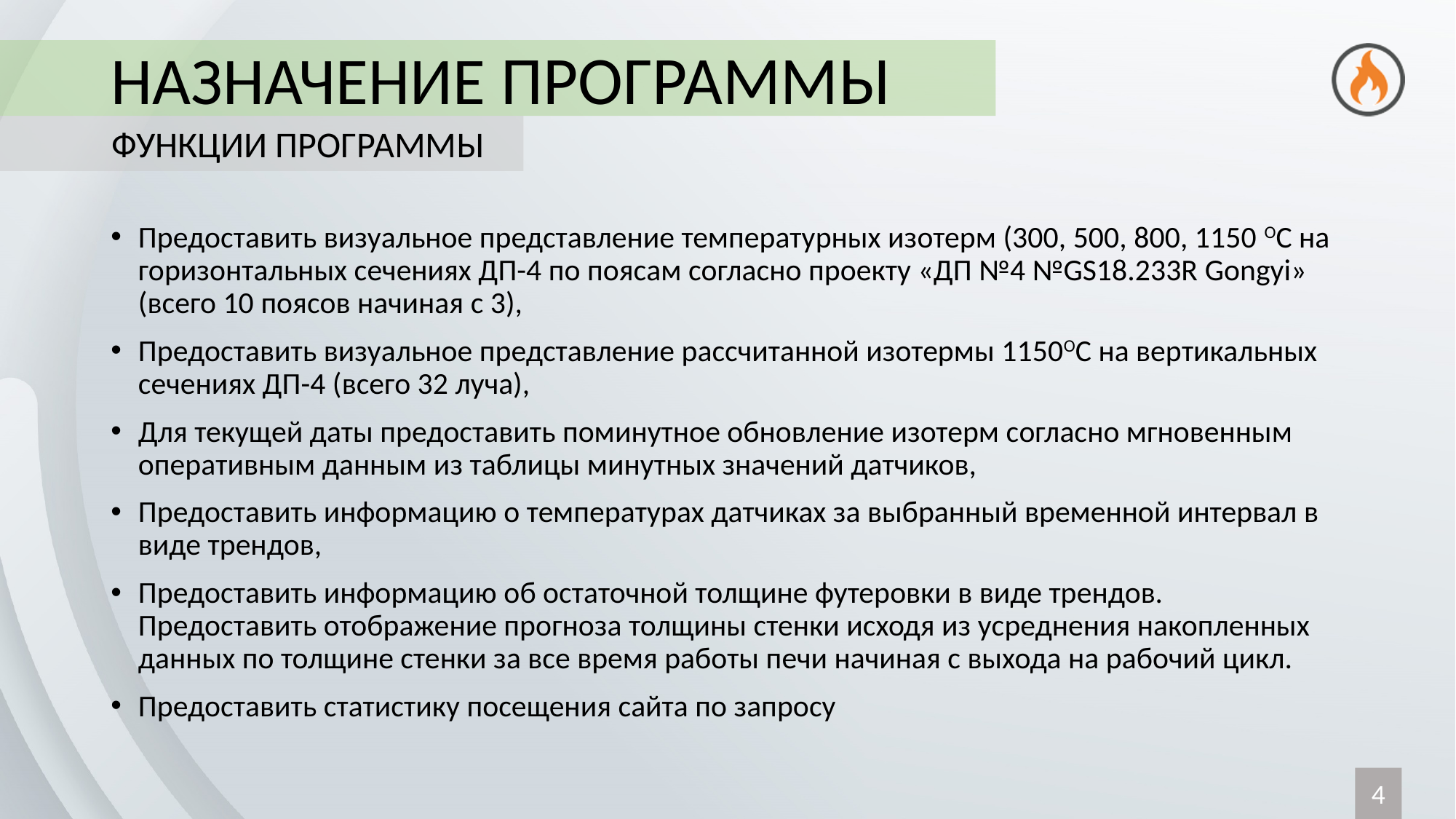

# НАЗНАЧЕНИЕ ПРОГРАММЫ

ФУНКЦИИ ПРОГРАММЫ
Предоставить визуальное представление температурных изотерм (300, 500, 800, 1150 ОС на горизонтальных сечениях ДП-4 по поясам согласно проекту «ДП №4 №GS18.233R Gongyi» (всего 10 поясов начиная с 3),
Предоставить визуальное представление рассчитанной изотермы 1150ОС на вертикальных сечениях ДП-4 (всего 32 луча),
Для текущей даты предоставить поминутное обновление изотерм согласно мгновенным оперативным данным из таблицы минутных значений датчиков,
Предоставить информацию о температурах датчиках за выбранный временной интервал в виде трендов,
Предоставить информацию об остаточной толщине футеровки в виде трендов. Предоставить отображение прогноза толщины стенки исходя из усреднения накопленных данных по толщине стенки за все время работы печи начиная с выхода на рабочий цикл.
Предоставить статистику посещения сайта по запросу

4